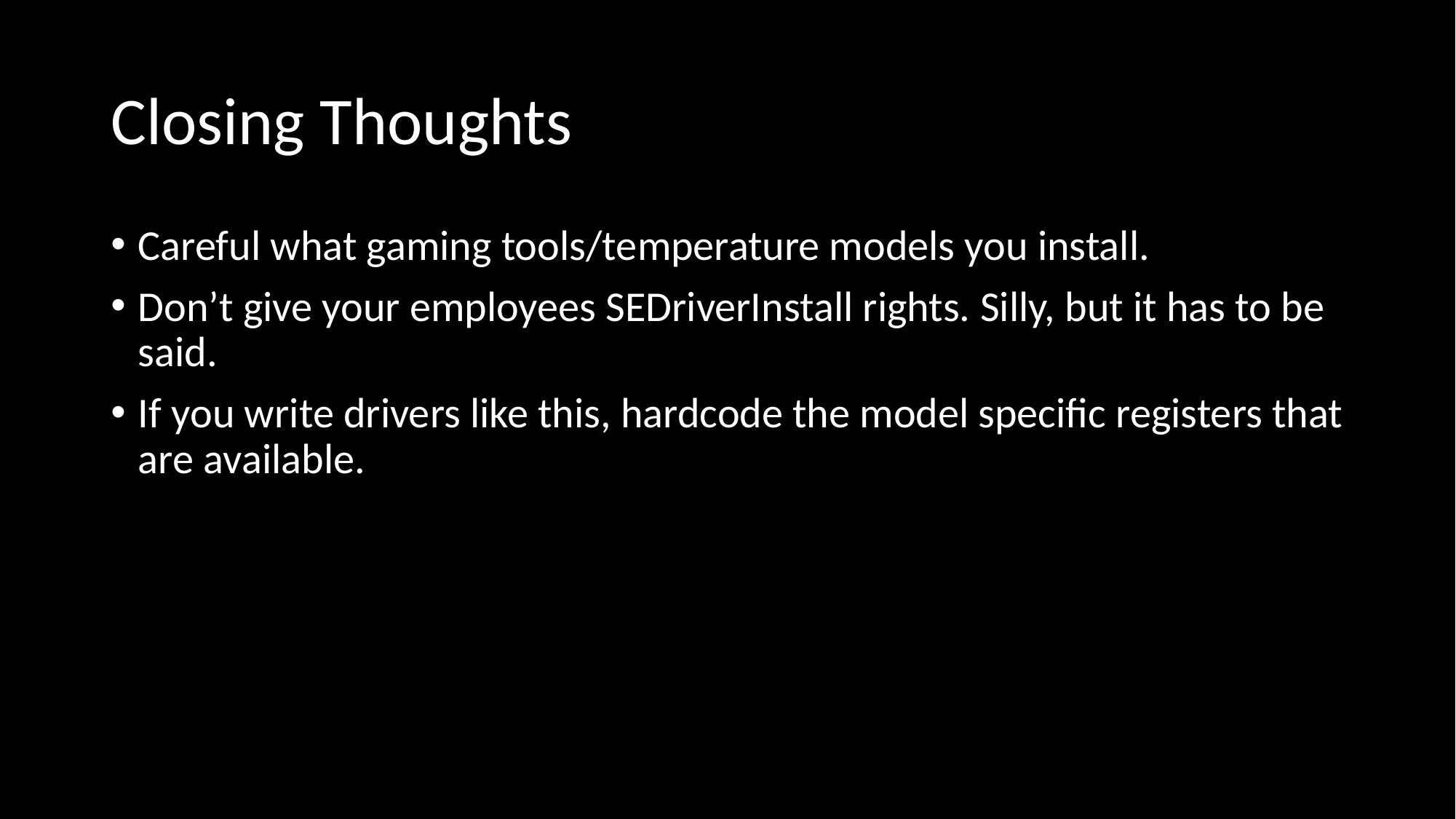

# Closing Thoughts
Careful what gaming tools/temperature models you install.
Don’t give your employees SEDriverInstall rights. Silly, but it has to be said.
If you write drivers like this, hardcode the model specific registers that are available.